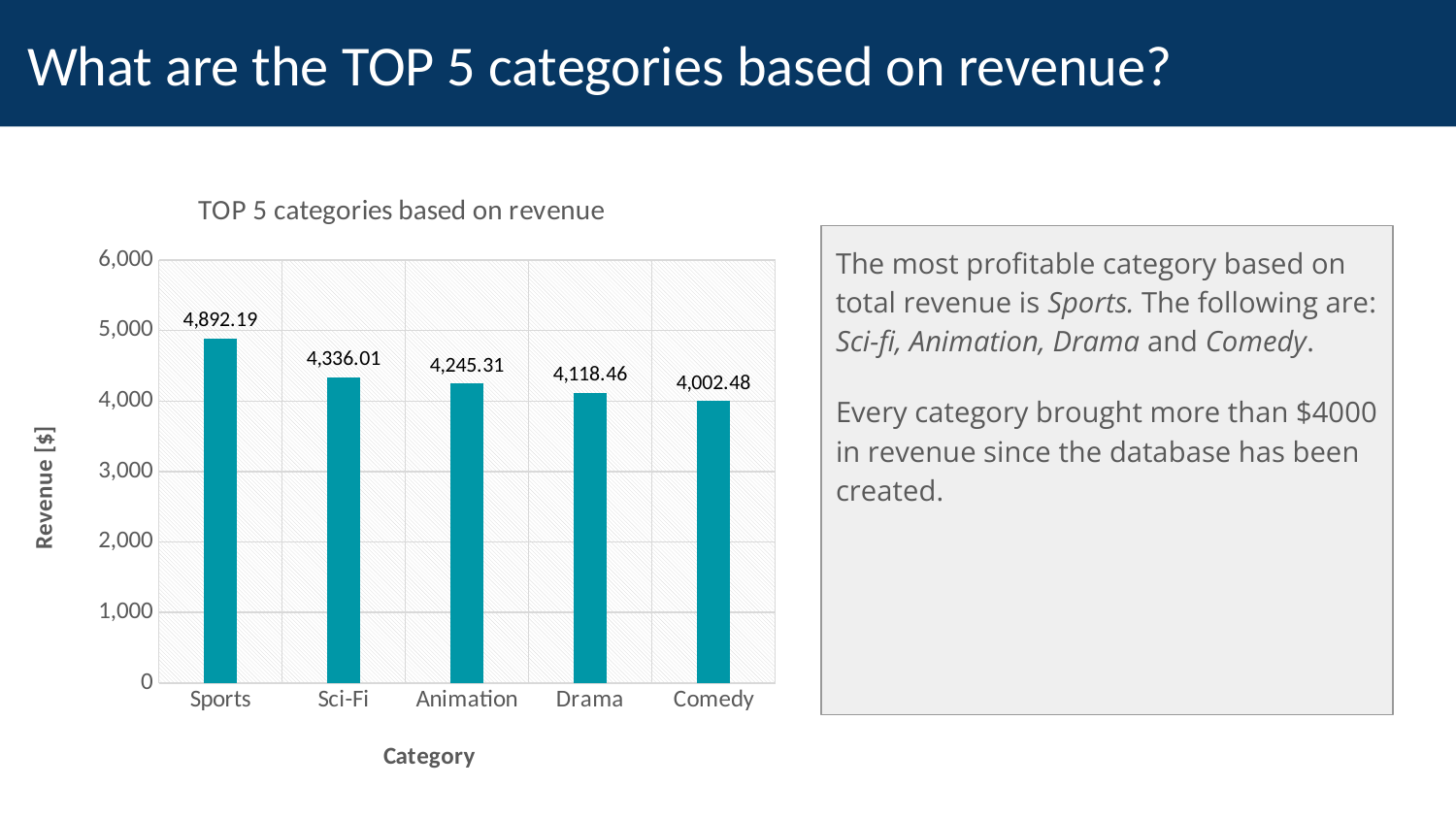

# What are the TOP 5 categories based on revenue?

### Chart: TOP 5 categories based on revenue

| Category | revenue |
|---|---|
| Sports | 4892.19 |
| Sci-Fi | 4336.01 |
| Animation | 4245.31 |
| Drama | 4118.46 |
| Comedy | 4002.48 |
The most profitable category based on total revenue is Sports. The following are: Sci-fi, Animation, Drama and Comedy.
Every category brought more than $4000 in revenue since the database has been created.